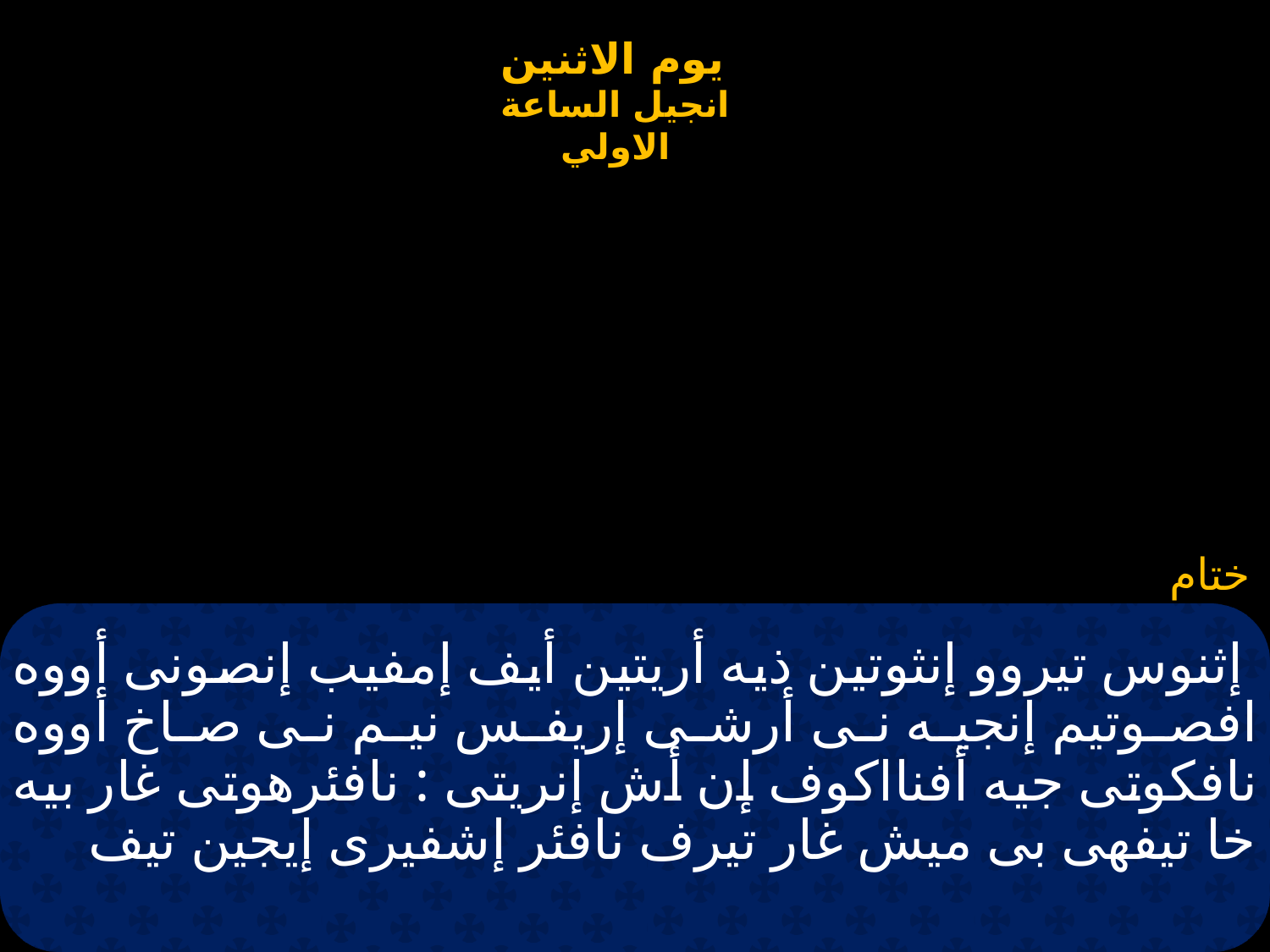

# إثنوس تيروو إنثوتين ذيه أريتين أيف إمفيب إنصونى أووه افصوتيم إنجيه نى أرشى إريفس نيم نى صاخ أووه نافكوتى جيه أفنااكوف إن أش إنريتى : نافئرهوتى غار بيه خا تيفهى بى ميش غار تيرف نافئر إشفيرى إيجين تيف